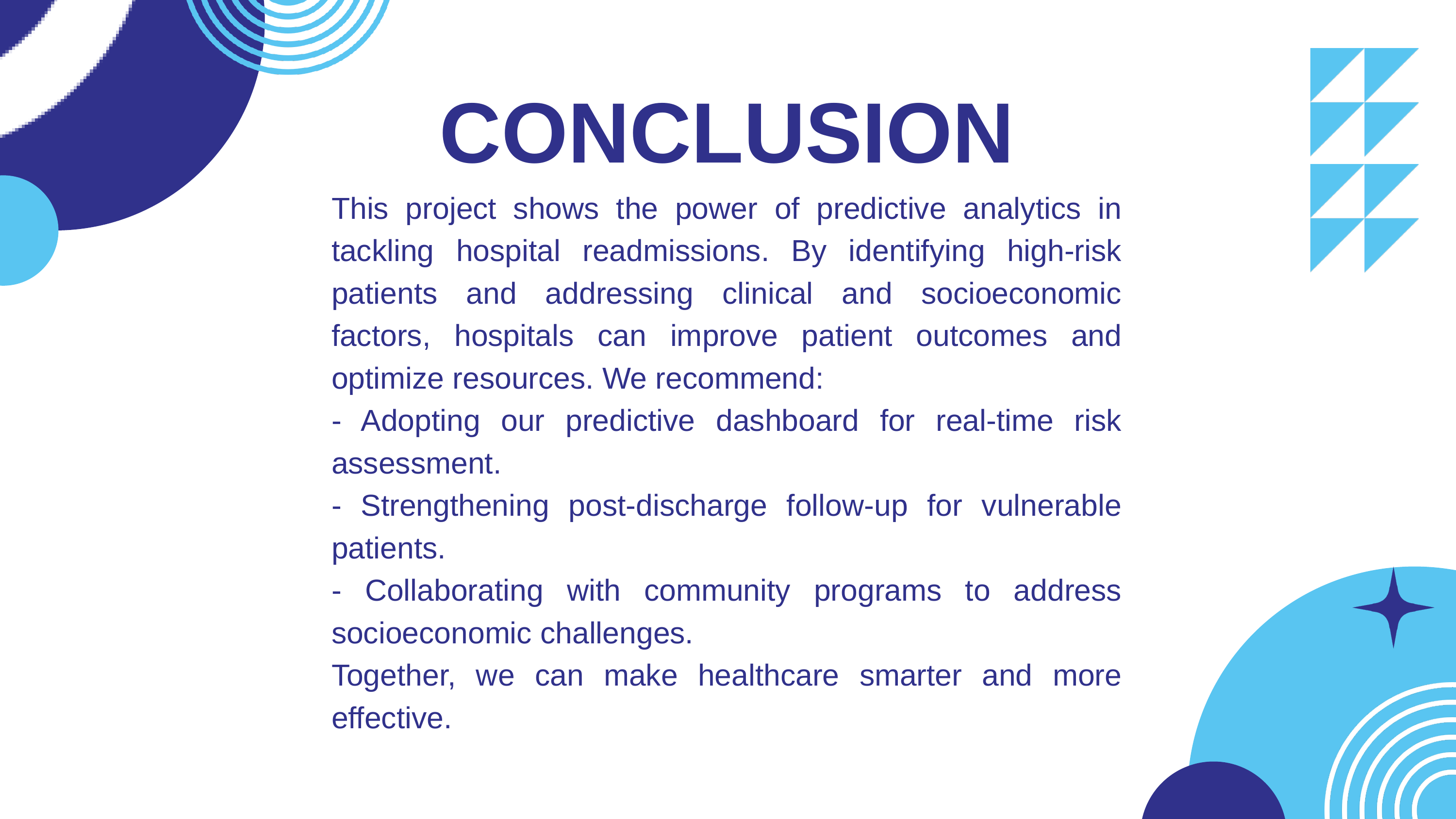

CONCLUSION

This project shows the power of predictive analytics in tackling hospital readmissions. By identifying high-risk patients and addressing clinical and socioeconomic factors, hospitals can improve patient outcomes and optimize resources. We recommend:
- Adopting our predictive dashboard for real-time risk assessment.
- Strengthening post-discharge follow-up for vulnerable patients.
- Collaborating with community programs to address socioeconomic challenges.
Together, we can make healthcare smarter and more effective.